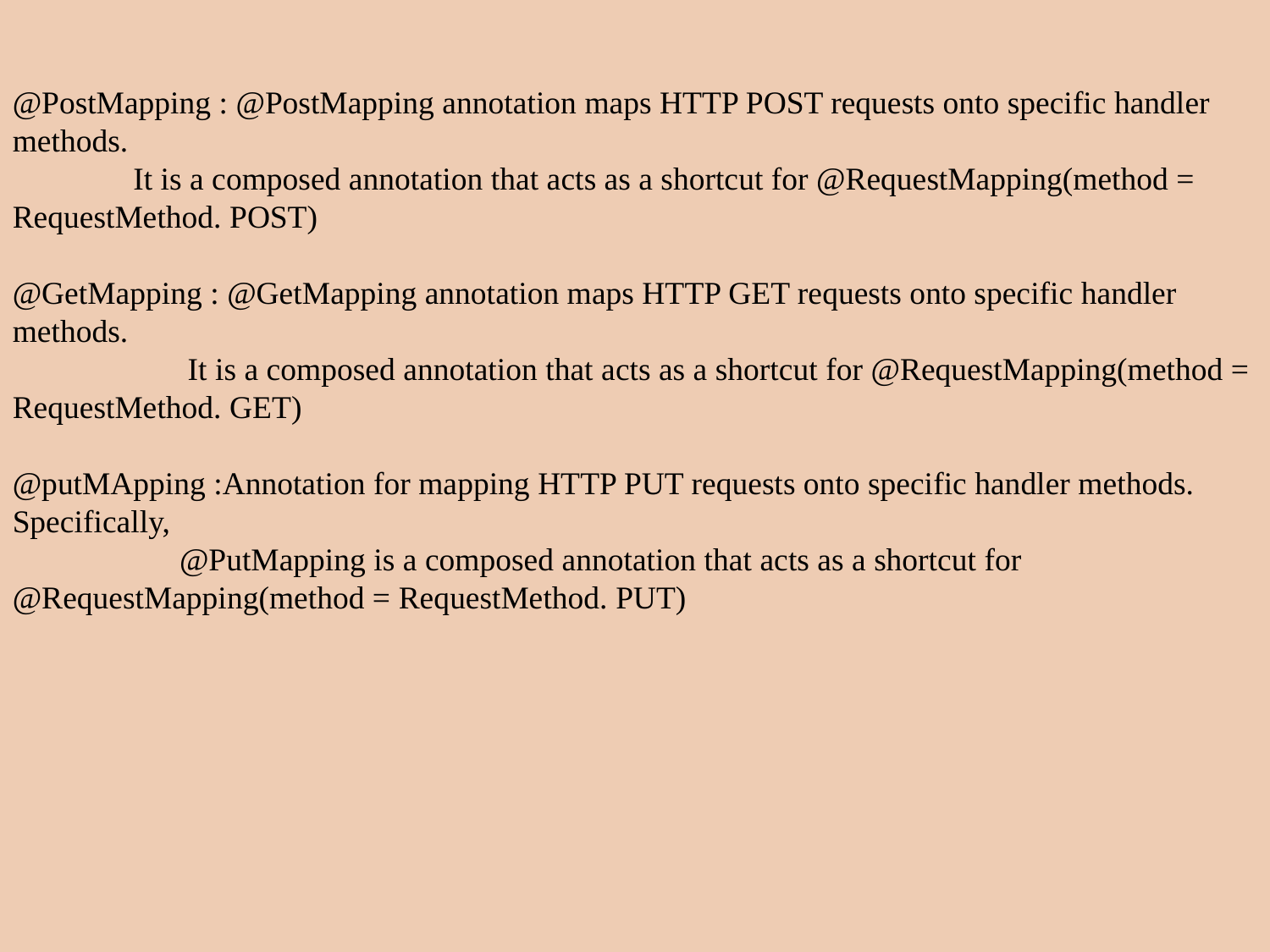

@PostMapping : @PostMapping annotation maps HTTP POST requests onto specific handler methods.
               It is a composed annotation that acts as a shortcut for @RequestMapping(method = RequestMethod. POST)

@GetMapping : @GetMapping annotation maps HTTP GET requests onto specific handler methods.
	      It is a composed annotation that acts as a shortcut for @RequestMapping(method = RequestMethod. GET)

@putMApping :Annotation for mapping HTTP PUT requests onto specific handler methods. Specifically,
	     @PutMapping is a composed annotation that acts as a shortcut for @RequestMapping(method = RequestMethod. PUT)